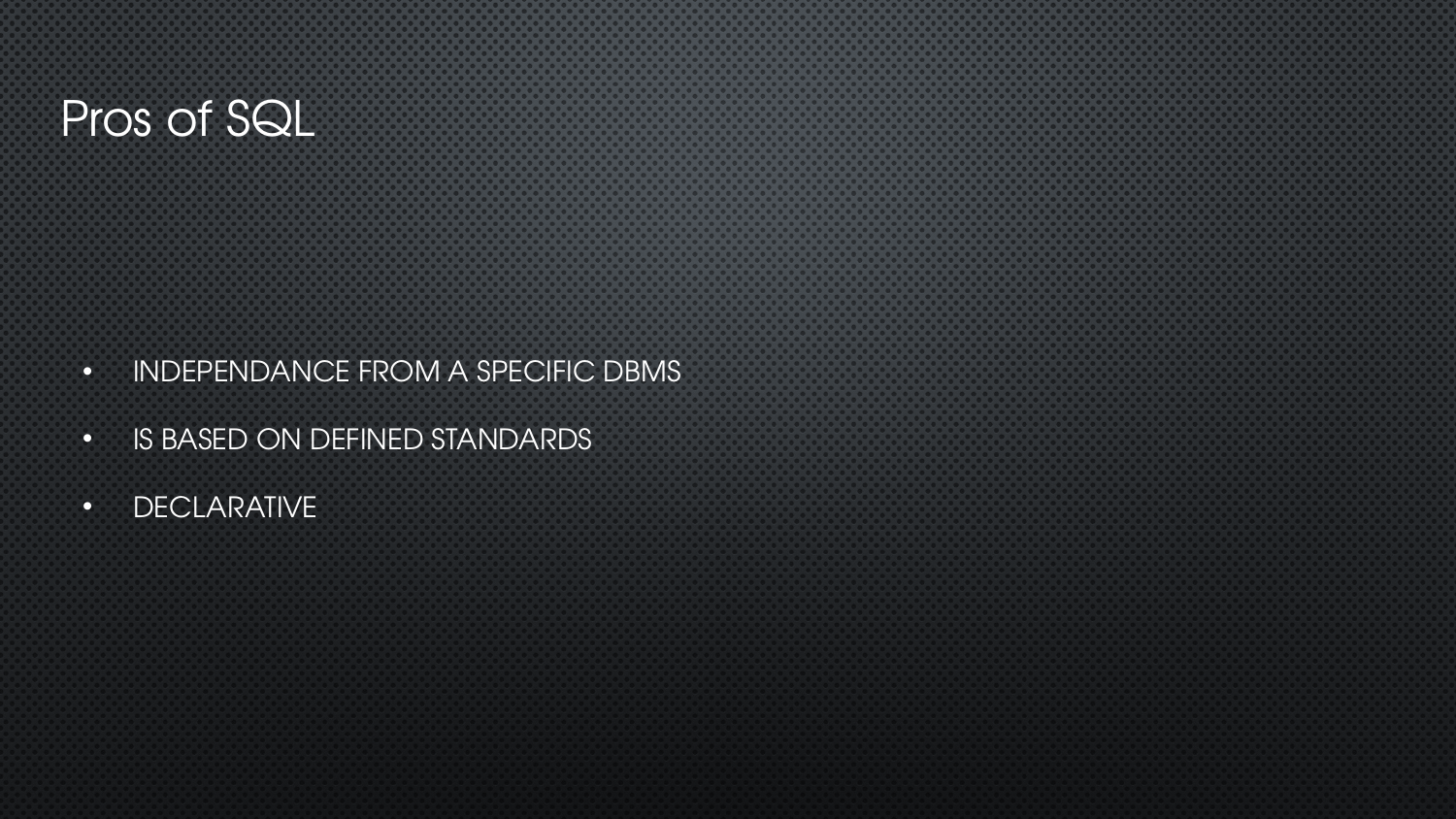

# Pros of SQL
Independance from a specific DBMS
Is based on defined standards
Declarative